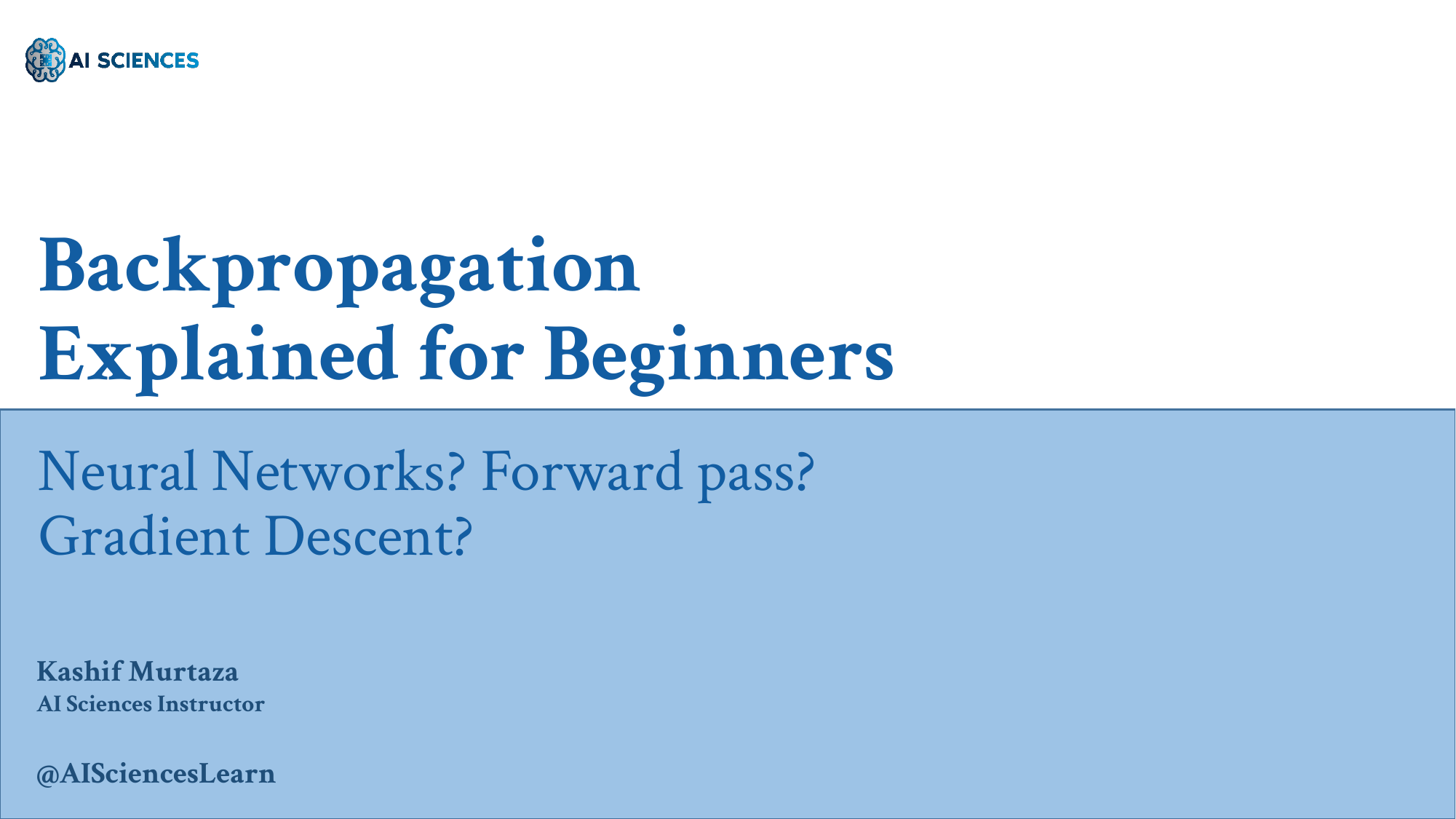

Backpropagation
Explained for Beginners
Neural Networks? Forward pass? Gradient Descent?